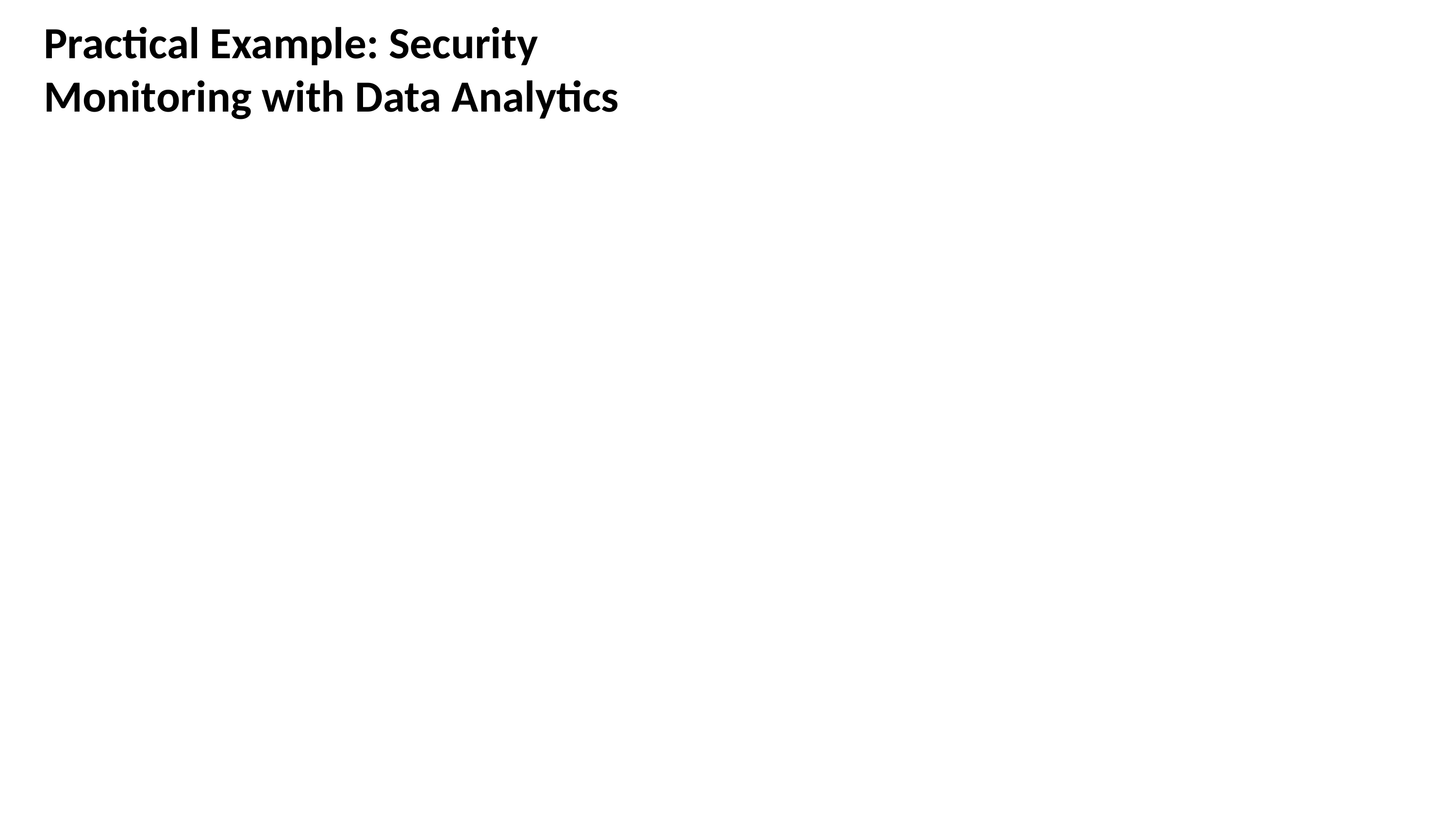

# Practical Example: Security Monitoring with Data Analytics